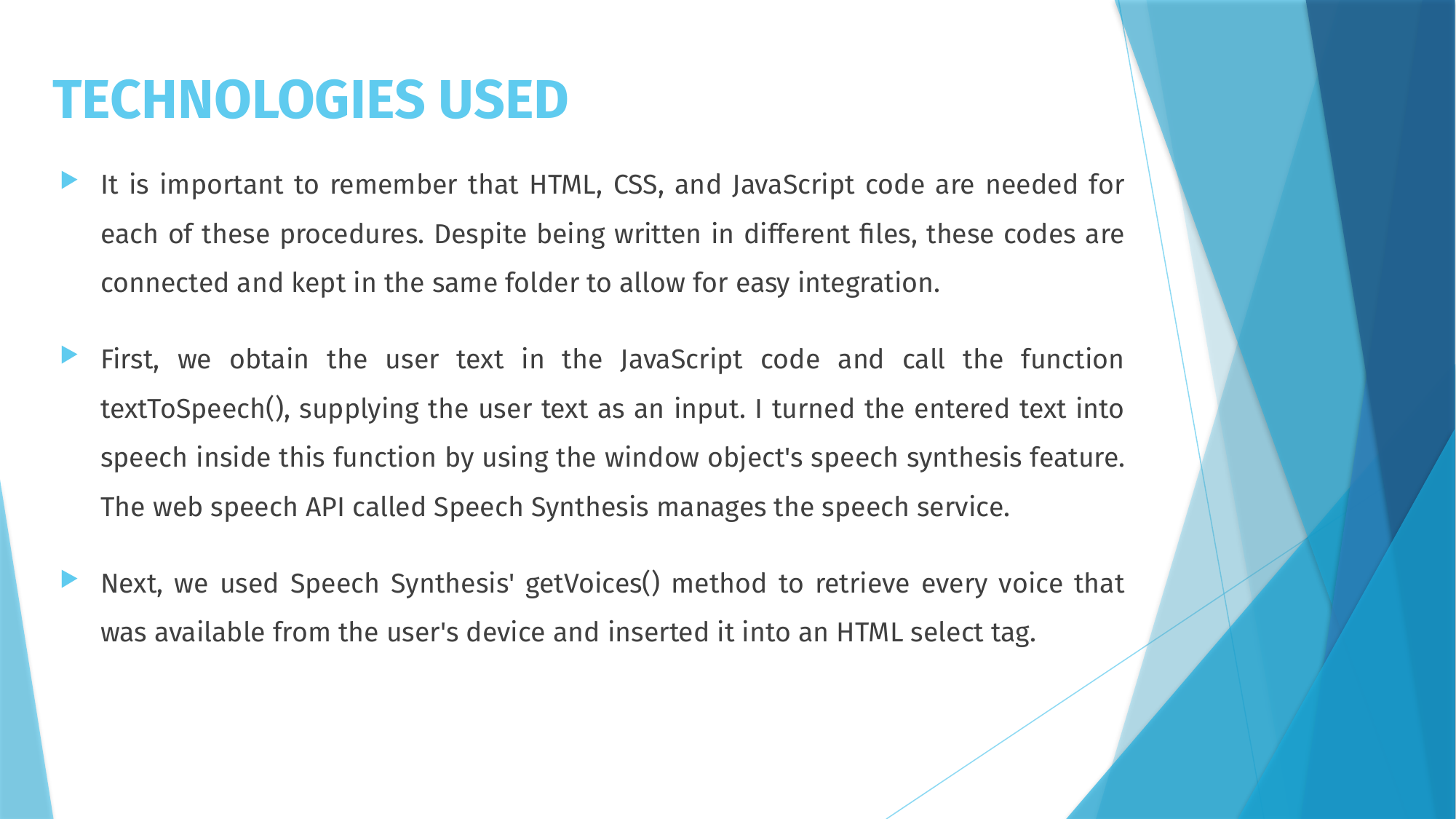

# TECHNOLOGIES USED
It is important to remember that HTML, CSS, and JavaScript code are needed for each of these procedures. Despite being written in different files, these codes are connected and kept in the same folder to allow for easy integration.
First, we obtain the user text in the JavaScript code and call the function textToSpeech(), supplying the user text as an input. I turned the entered text into speech inside this function by using the window object's speech synthesis feature. The web speech API called Speech Synthesis manages the speech service.
Next, we used Speech Synthesis' getVoices() method to retrieve every voice that was available from the user's device and inserted it into an HTML select tag.